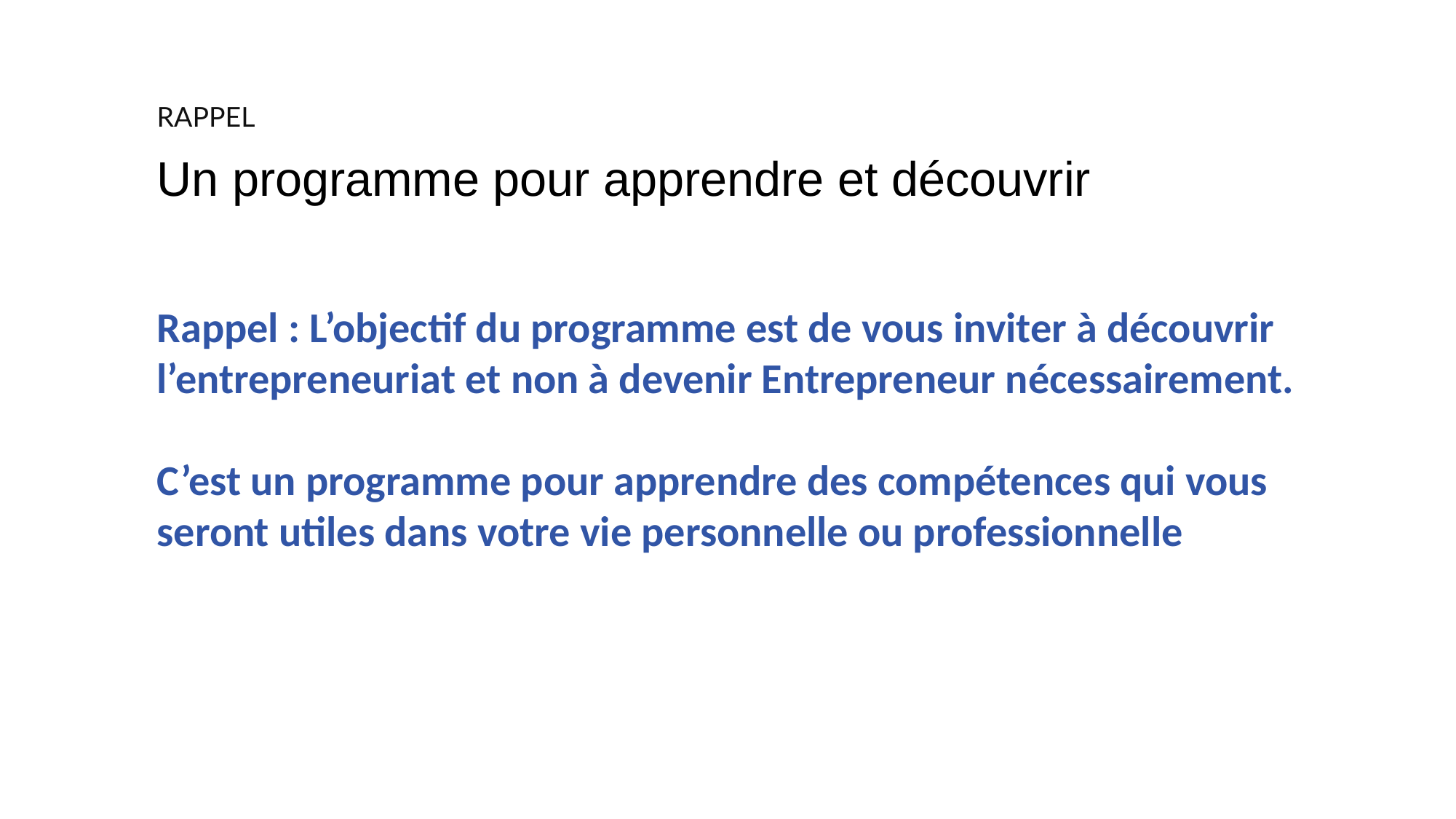

RAPPEL
Un programme pour apprendre et découvrir
Rappel : L’objectif du programme est de vous inviter à découvrir l’entrepreneuriat et non à devenir Entrepreneur nécessairement.

C’est un programme pour apprendre des compétences qui vous seront utiles dans votre vie personnelle ou professionnelle